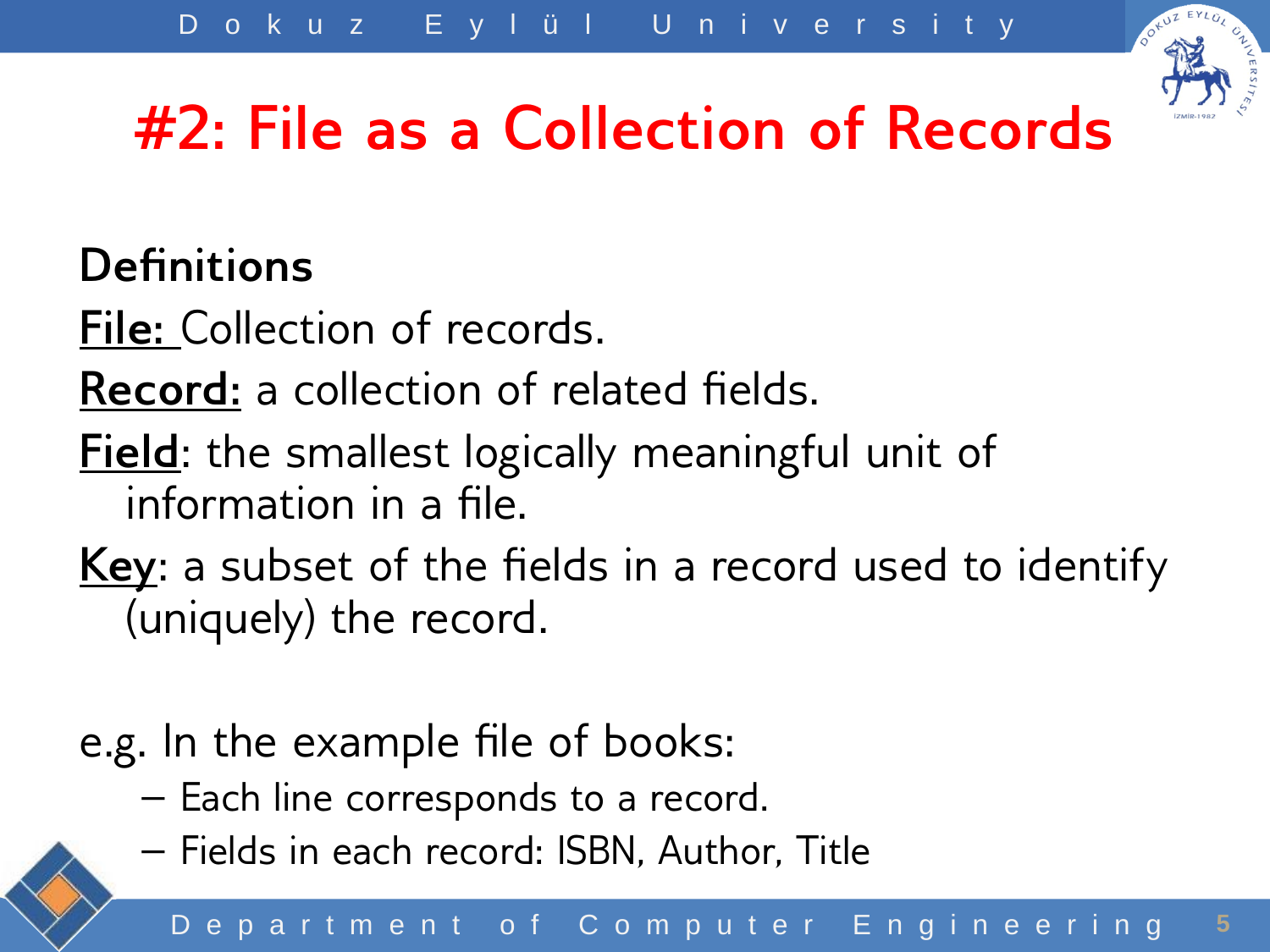

# #2: File as a Collection of Records
Definitions
File: Collection of records.
Record: a collection of related fields.
Field: the smallest logically meaningful unit of information in a file.
Key: a subset of the fields in a record used to identify (uniquely) the record.

e.g. In the example file of books:
Each line corresponds to a record.
Fields in each record: ISBN, Author, Title
5